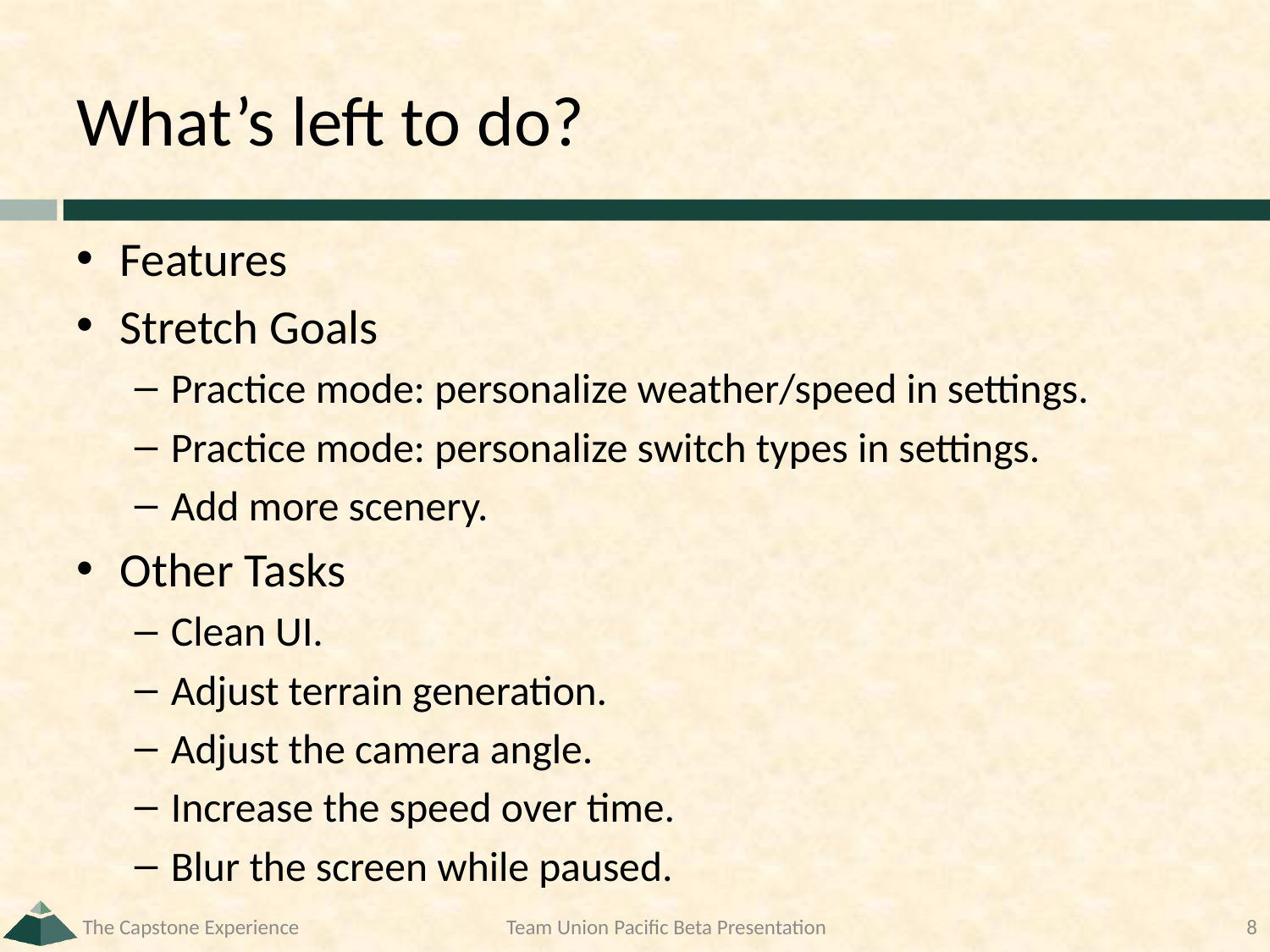

# What’s left to do?
Features
Stretch Goals
Practice mode: personalize weather/speed in settings.
Practice mode: personalize switch types in settings.
Add more scenery.
Other Tasks
Clean UI.
Adjust terrain generation.
Adjust the camera angle.
Increase the speed over time.
Blur the screen while paused.

The Capstone Experience
Team Union Pacific Beta Presentation
8